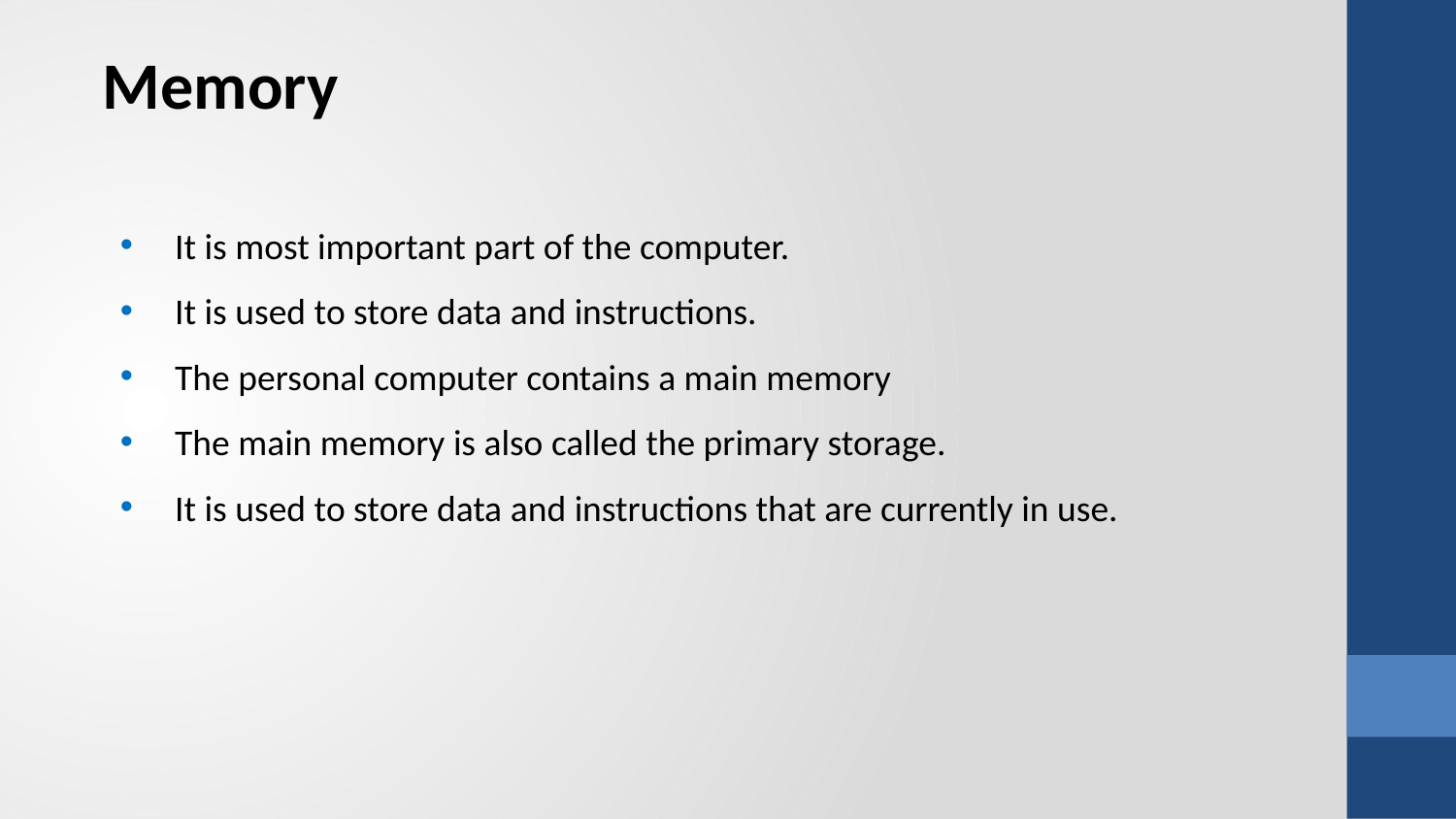

Memory

It is most important part of the computer.
It is used to store data and instructions.
The personal computer contains a main memory
The main memory is also called the primary storage.
It is used to store data and instructions that are currently in use.